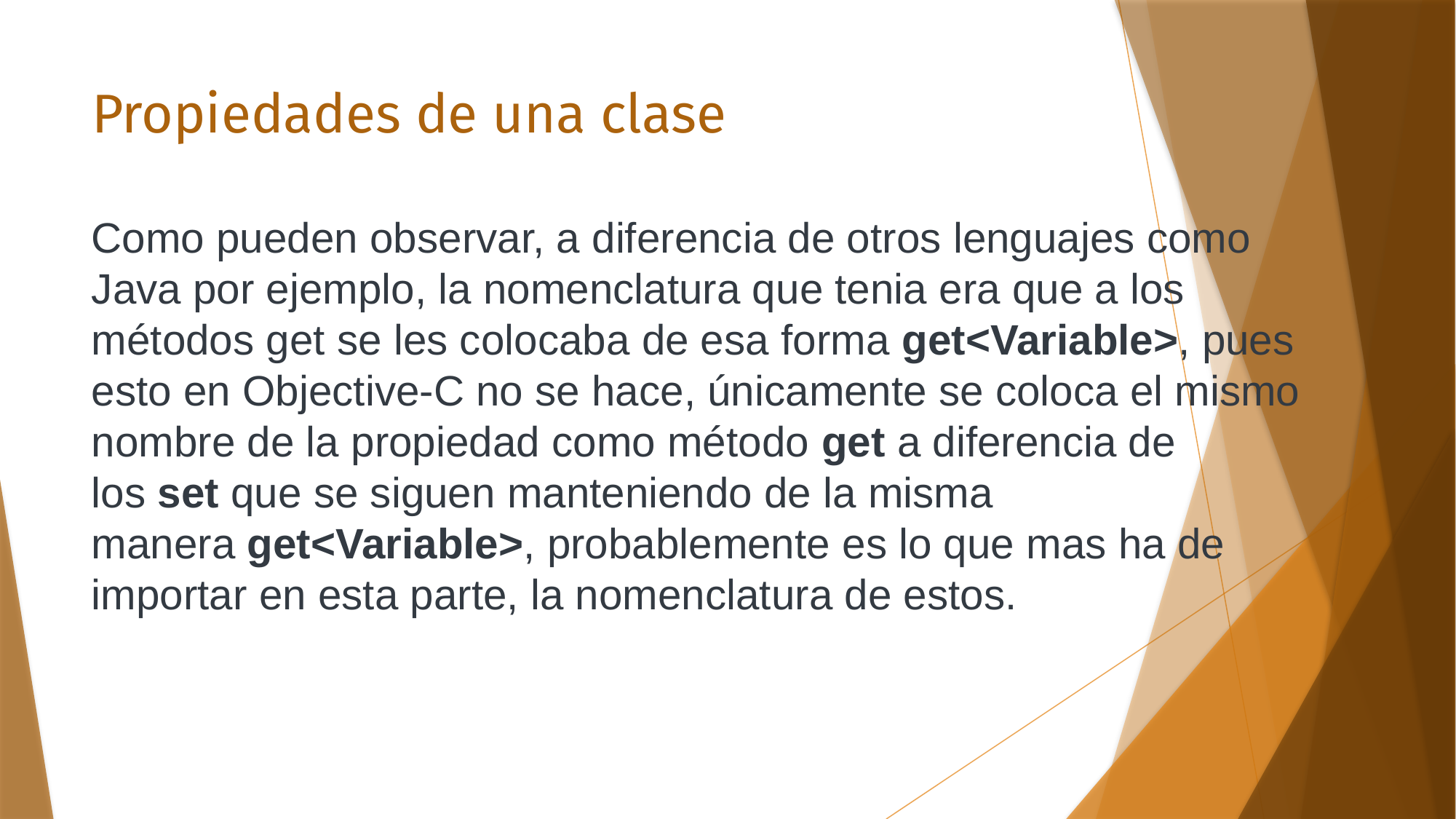

# Propiedades de una clase
Como pueden observar, a diferencia de otros lenguajes como Java por ejemplo, la nomenclatura que tenia era que a los métodos get se les colocaba de esa forma get<Variable>, pues esto en Objective-C no se hace, únicamente se coloca el mismo nombre de la propiedad como método get a diferencia de los set que se siguen manteniendo de la misma manera get<Variable>, probablemente es lo que mas ha de importar en esta parte, la nomenclatura de estos.